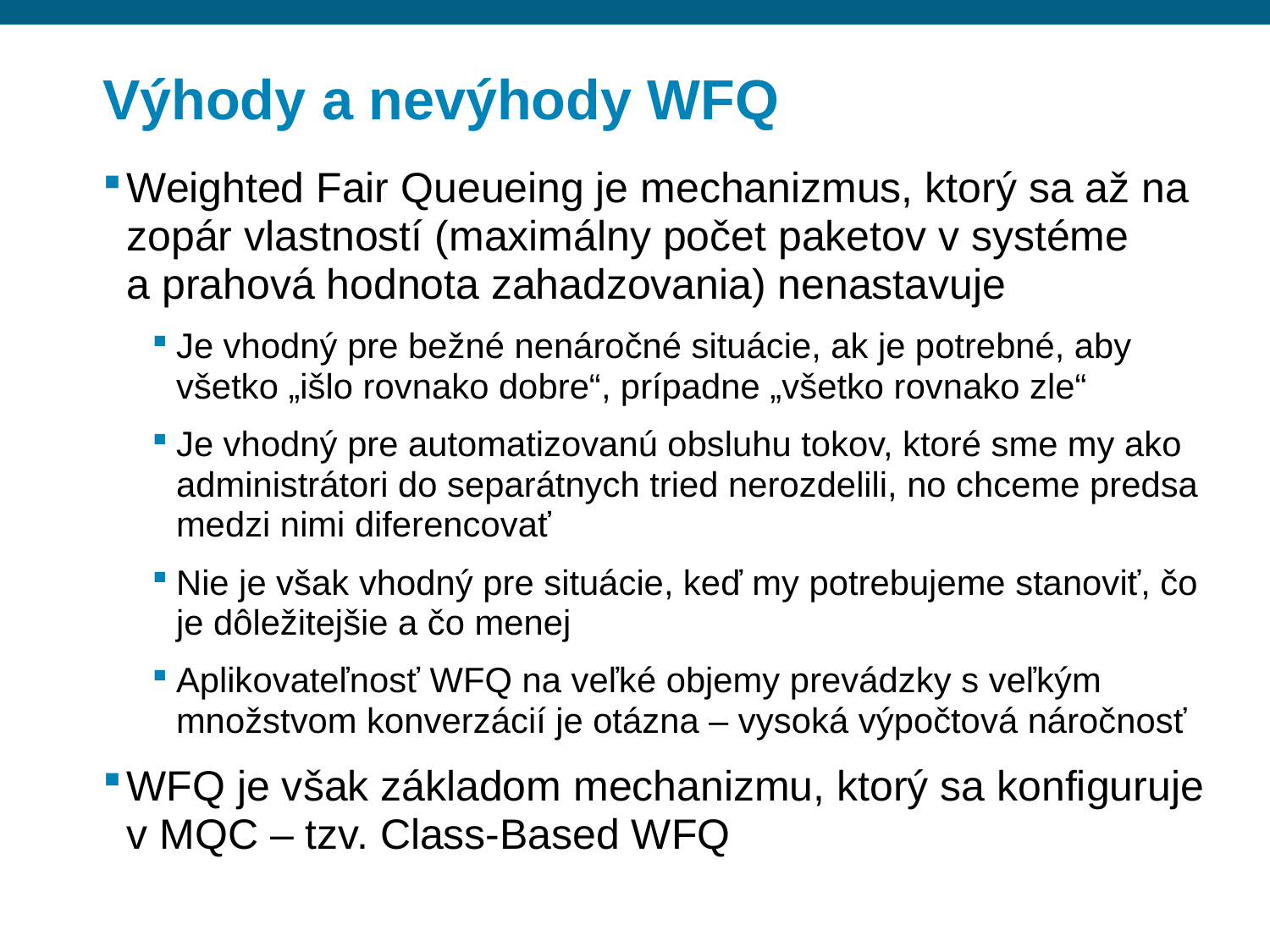

# Výhody a nevýhody WFQ
Weighted Fair Queueing je mechanizmus, ktorý sa až na zopár vlastností (maximálny počet paketov v systéme a prahová hodnota zahadzovania) nenastavuje
Je vhodný pre bežné nenáročné situácie, ak je potrebné, aby všetko „išlo rovnako dobre“, prípadne „všetko rovnako zle“
Je vhodný pre automatizovanú obsluhu tokov, ktoré sme my ako administrátori do separátnych tried nerozdelili, no chceme predsa medzi nimi diferencovať
Nie je však vhodný pre situácie, keď my potrebujeme stanoviť, čo je dôležitejšie a čo menej
Aplikovateľnosť WFQ na veľké objemy prevádzky s veľkým množstvom konverzácií je otázna – vysoká výpočtová náročnosť
WFQ je však základom mechanizmu, ktorý sa konfiguruje v MQC – tzv. Class-Based WFQ